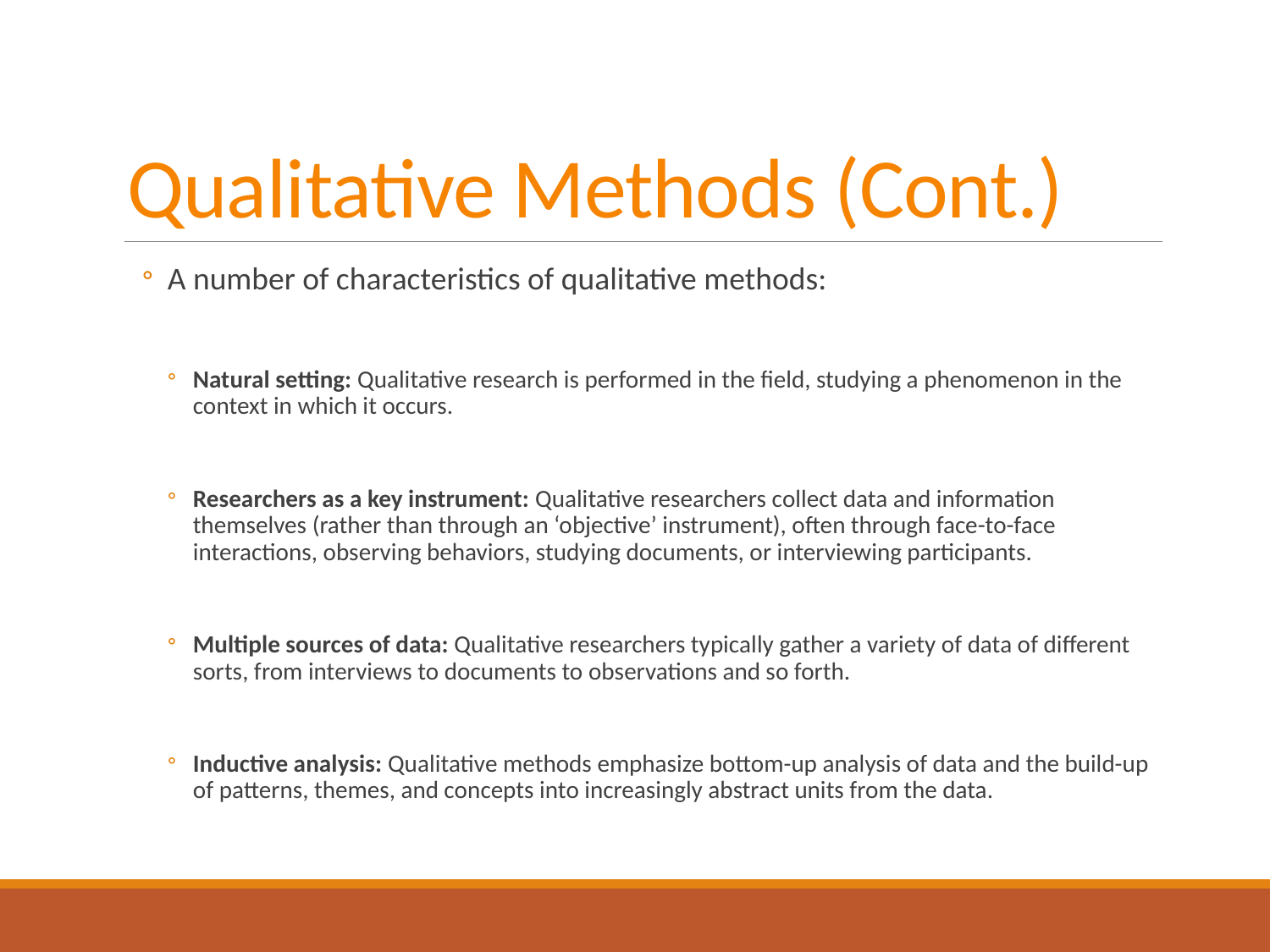

# Qualitative Methods (Cont.)
A number of characteristics of qualitative methods:

Natural setting: Qualitative research is performed in the field, studying a phenomenon in the context in which it occurs.

Researchers as a key instrument: Qualitative researchers collect data and information themselves (rather than through an ‘objective’ instrument), often through face-to-face interactions, observing behaviors, studying documents, or interviewing participants.

Multiple sources of data: Qualitative researchers typically gather a variety of data of different sorts, from interviews to documents to observations and so forth.

Inductive analysis: Qualitative methods emphasize bottom-up analysis of data and the build-up of patterns, themes, and concepts into increasingly abstract units from the data.